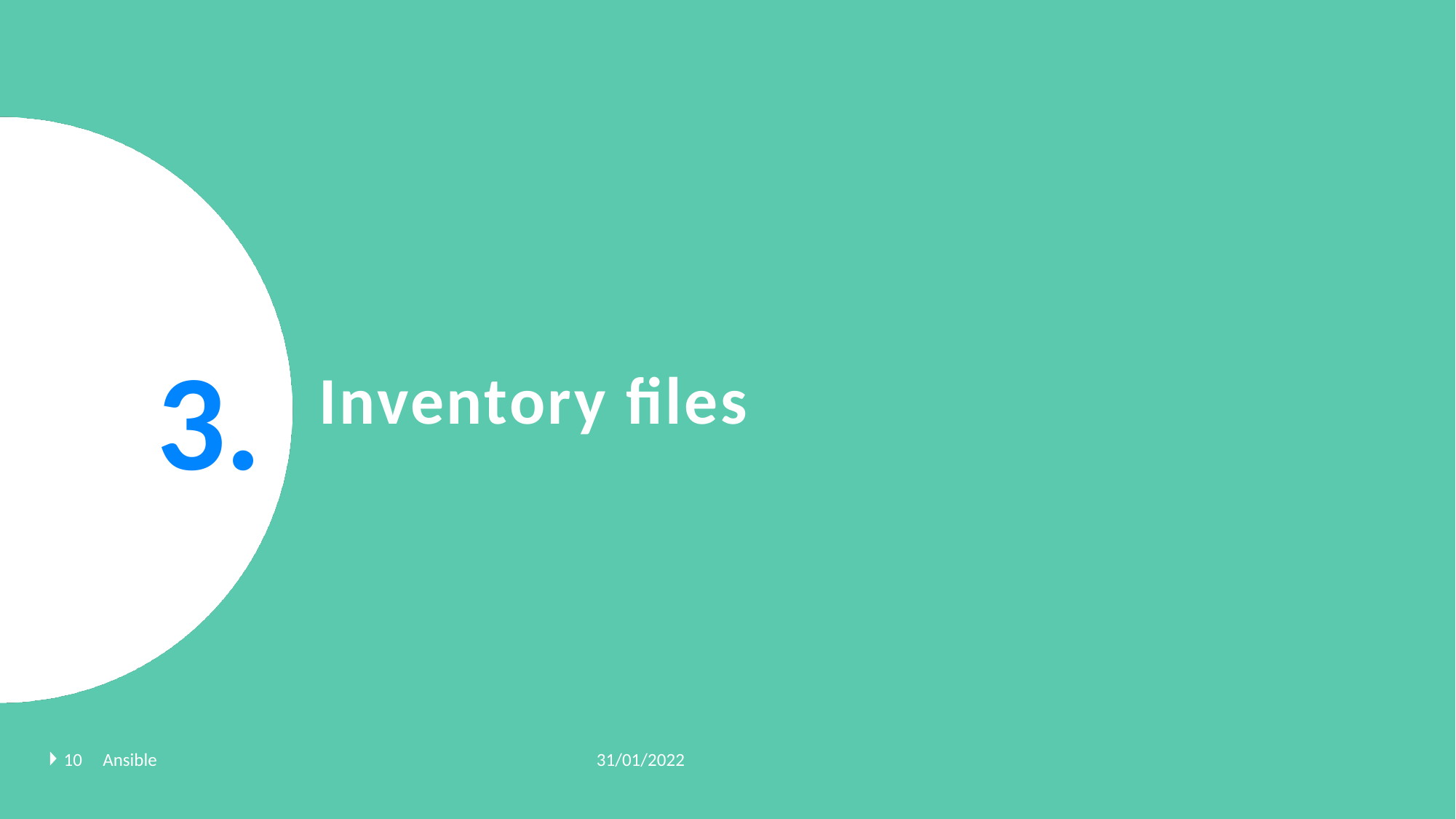

3.
# Inventory files

31/01/2022
10
Ansible